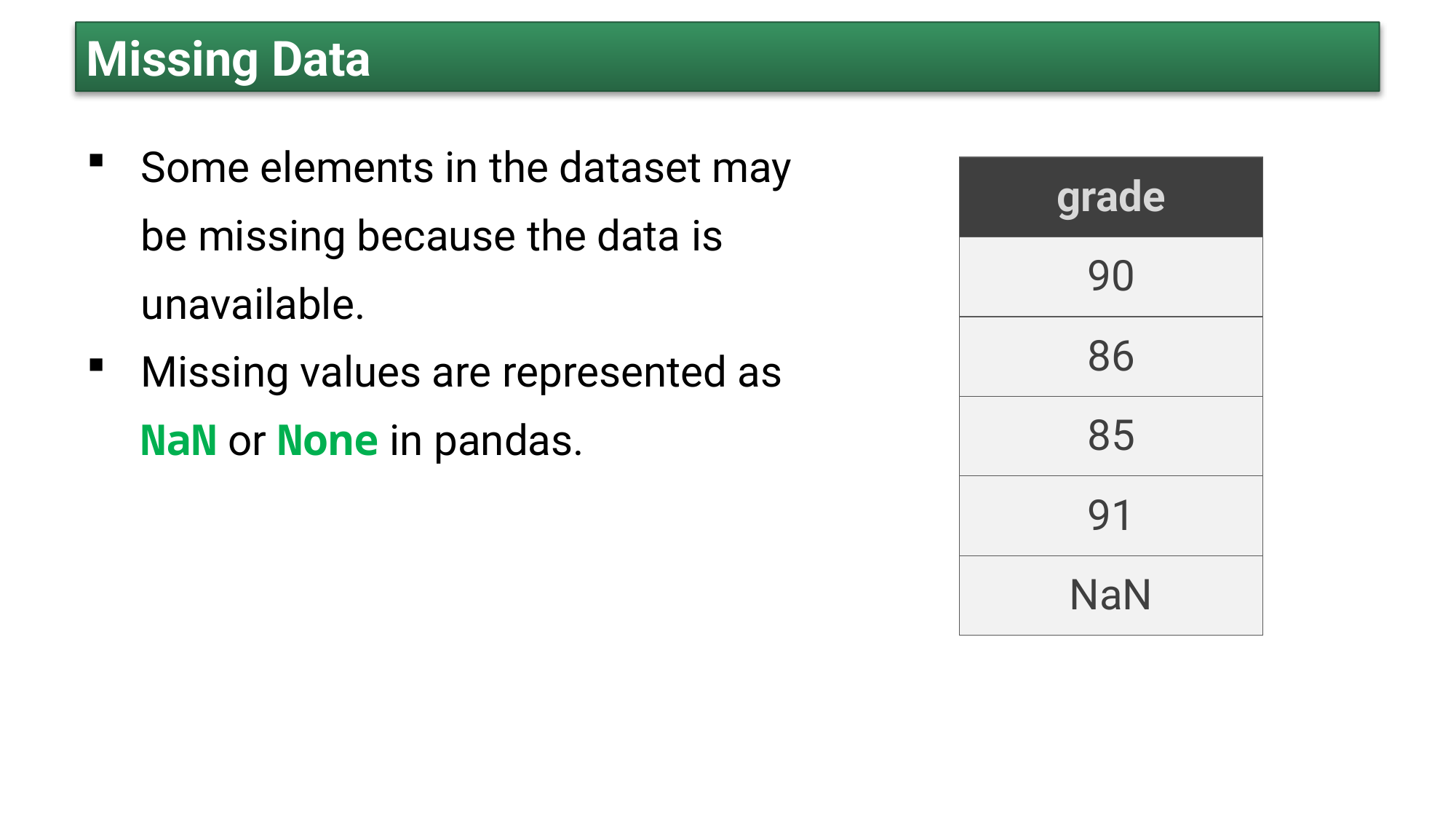

Missing Data
Some elements in the dataset may be missing because the data is unavailable.
Missing values are represented as NaN or None in pandas.
| grade |
| --- |
| 90 |
| 86 |
| 85 |
| 91 |
| NaN |